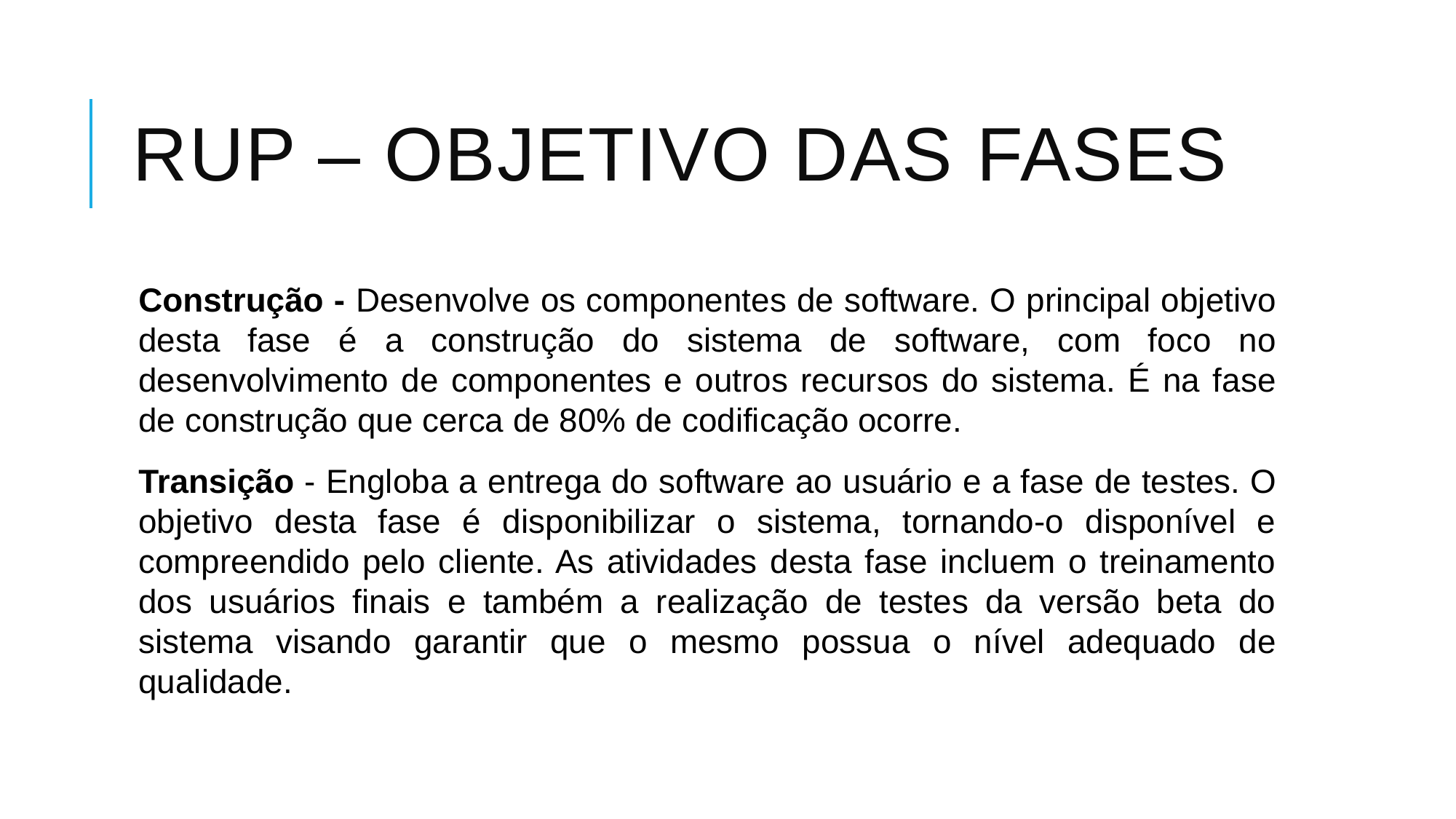

# Rup – objetivo das fases
Construção - Desenvolve os componentes de software. O principal objetivo desta fase é a construção do sistema de software, com foco no desenvolvimento de componentes e outros recursos do sistema. É na fase de construção que cerca de 80% de codificação ocorre.
Transição - Engloba a entrega do software ao usuário e a fase de testes. O objetivo desta fase é disponibilizar o sistema, tornando-o disponível e compreendido pelo cliente. As atividades desta fase incluem o treinamento dos usuários finais e também a realização de testes da versão beta do sistema visando garantir que o mesmo possua o nível adequado de qualidade.